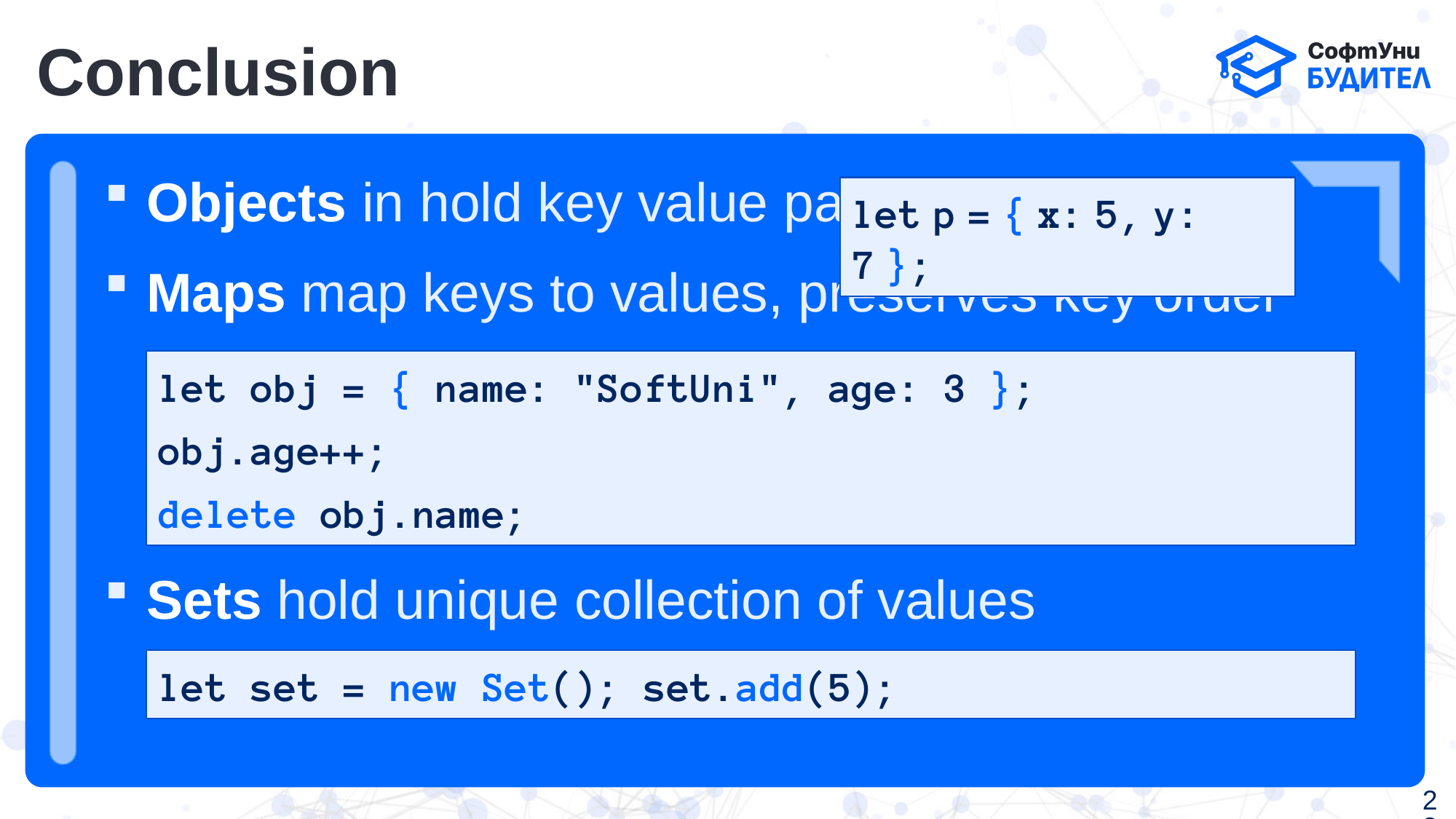

# Conclusion
Objects in hold key value pairs
Maps map keys to values, preserves key order

Sets hold unique collection of values

let p = { x: 5, y: 7 };
let obj = { name: "SoftUni", age: 3 };
obj.age++;
delete obj.name;
let set = new Set(); set.add(5);
23